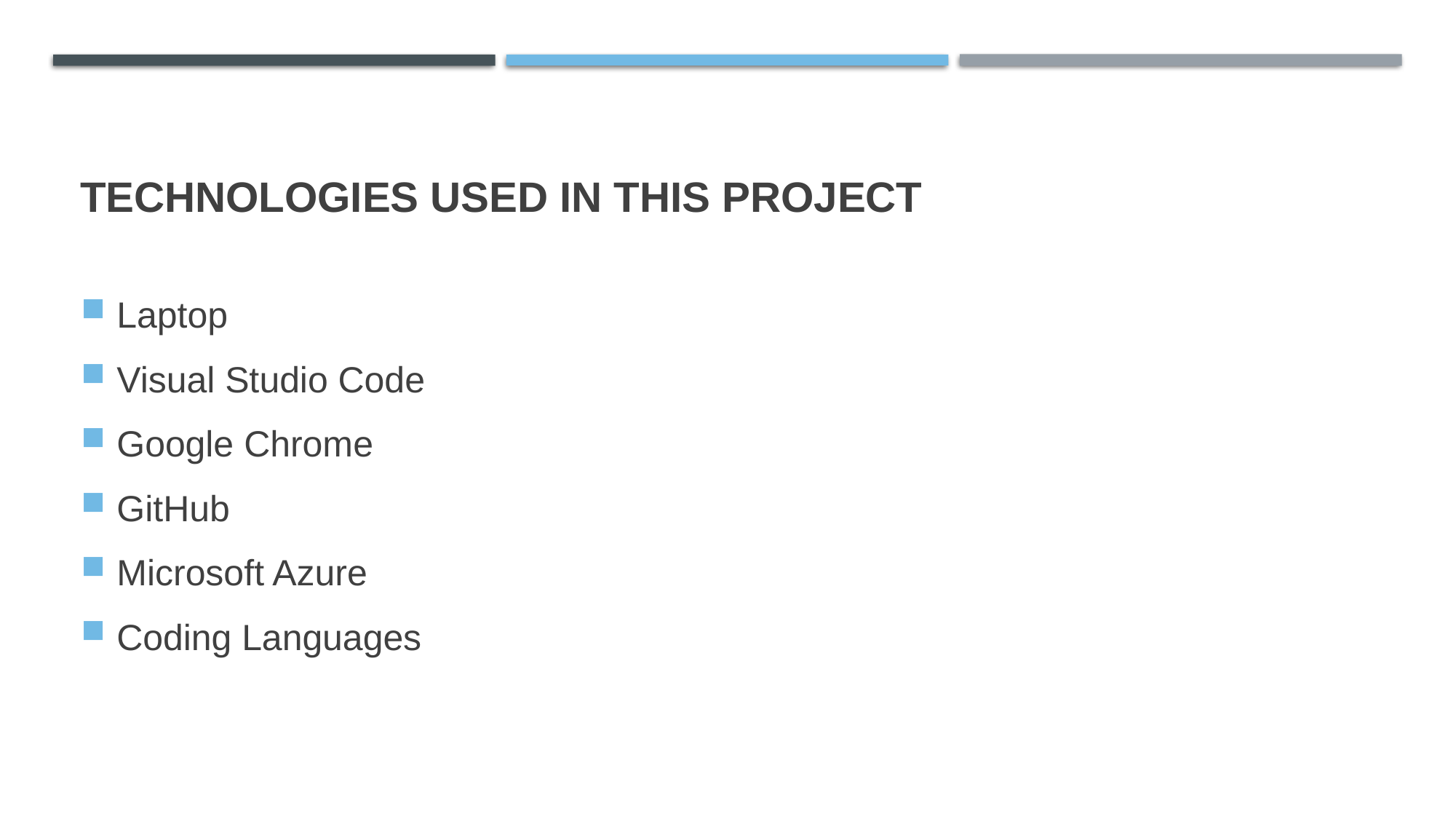

# Technologies used in this project
Laptop
Visual Studio Code
Google Chrome
GitHub
Microsoft Azure
Coding Languages